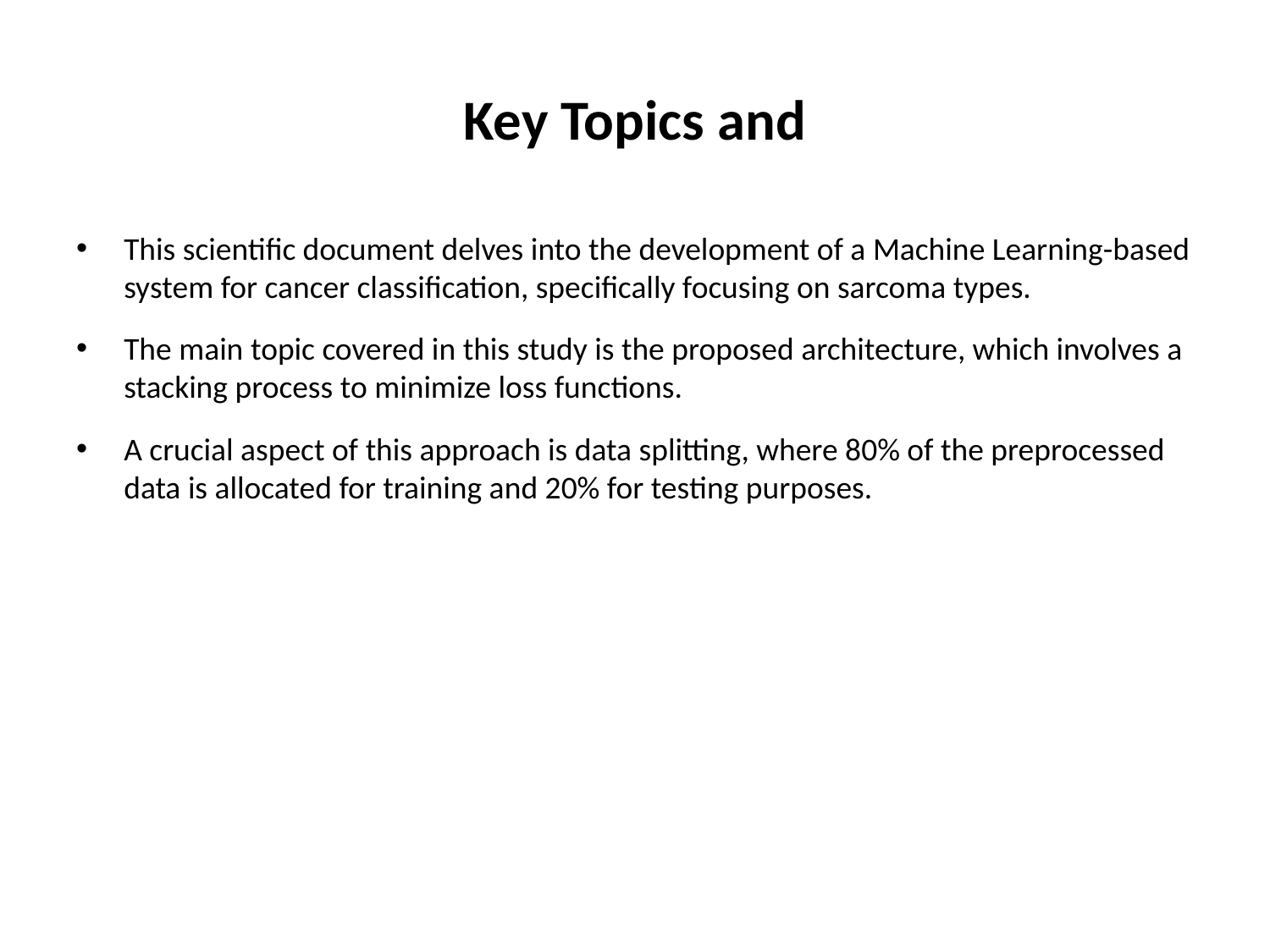

# Key Topics and
This scientific document delves into the development of a Machine Learning-based system for cancer classification, specifically focusing on sarcoma types.
The main topic covered in this study is the proposed architecture, which involves a stacking process to minimize loss functions.
A crucial aspect of this approach is data splitting, where 80% of the preprocessed data is allocated for training and 20% for testing purposes.